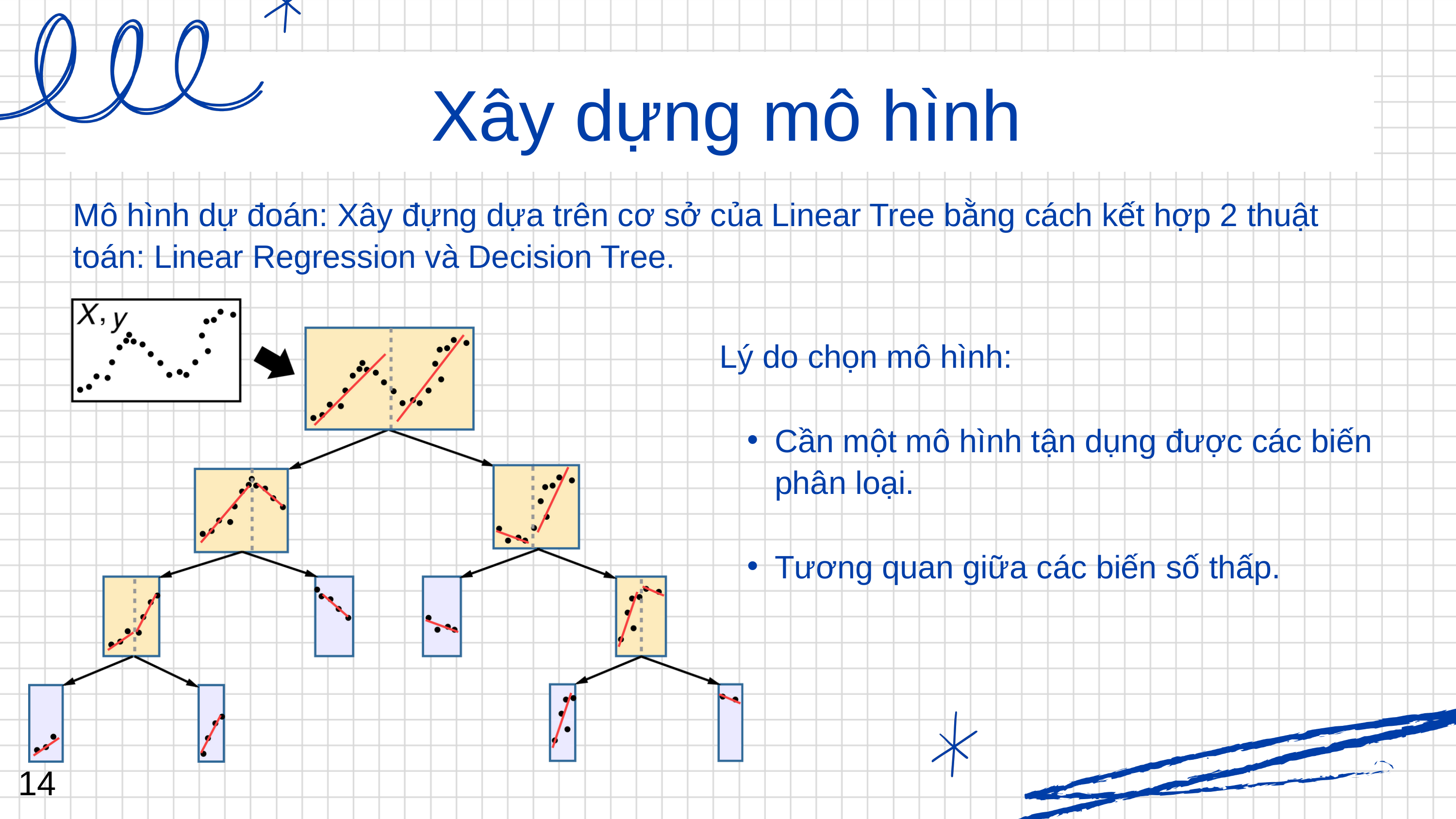

Xây dựng mô hình
Mô hình dự đoán: Xây đựng dựa trên cơ sở của Linear Tree bằng cách kết hợp 2 thuật toán: Linear Regression và Decision Tree.

Lý do chọn mô hình:

Cần một mô hình tận dụng được các biến phân loại.

Tương quan giữa các biến số thấp.

14